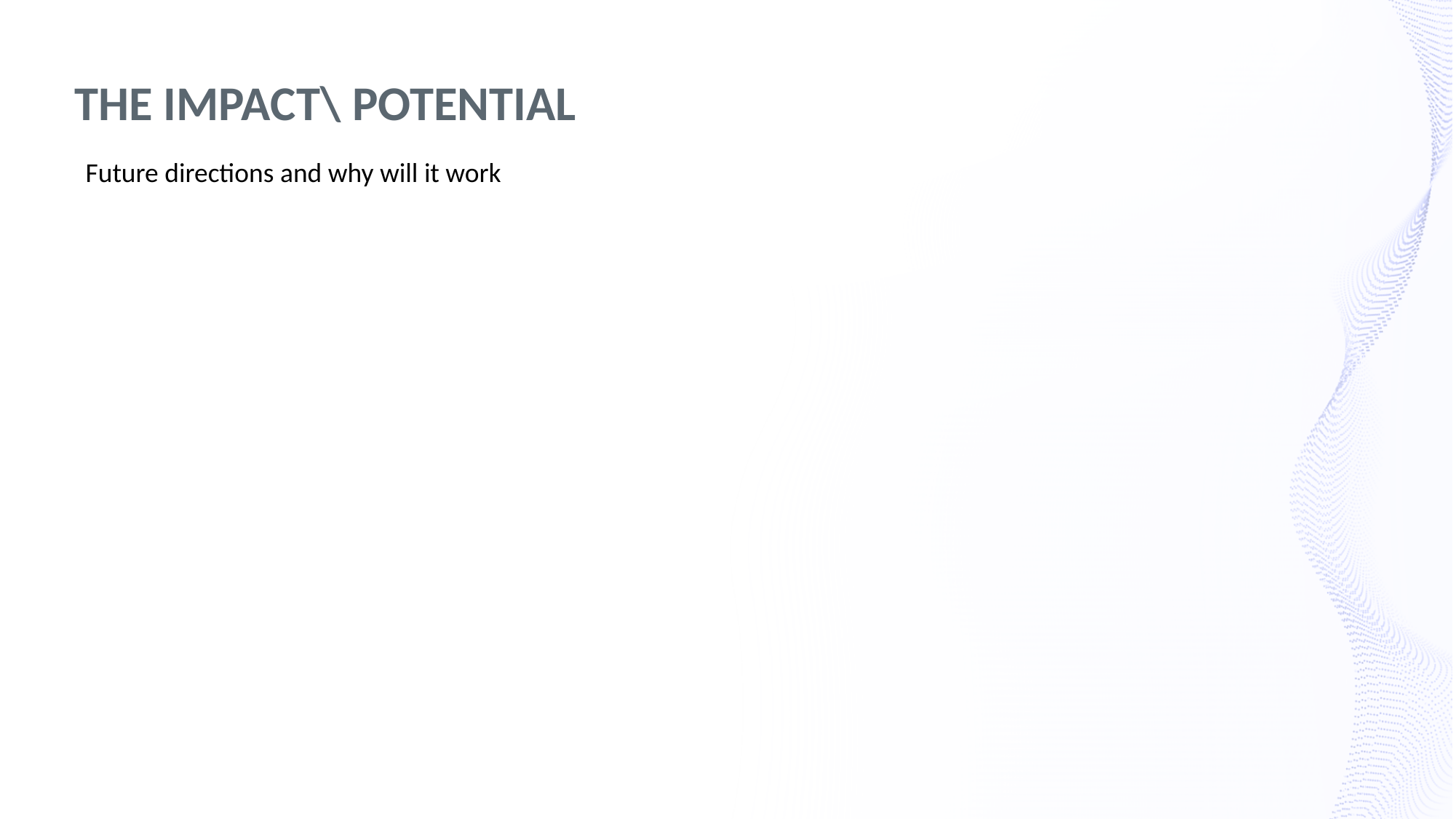

THE IMPACT\ POTENTIAL
Future directions and why will it work